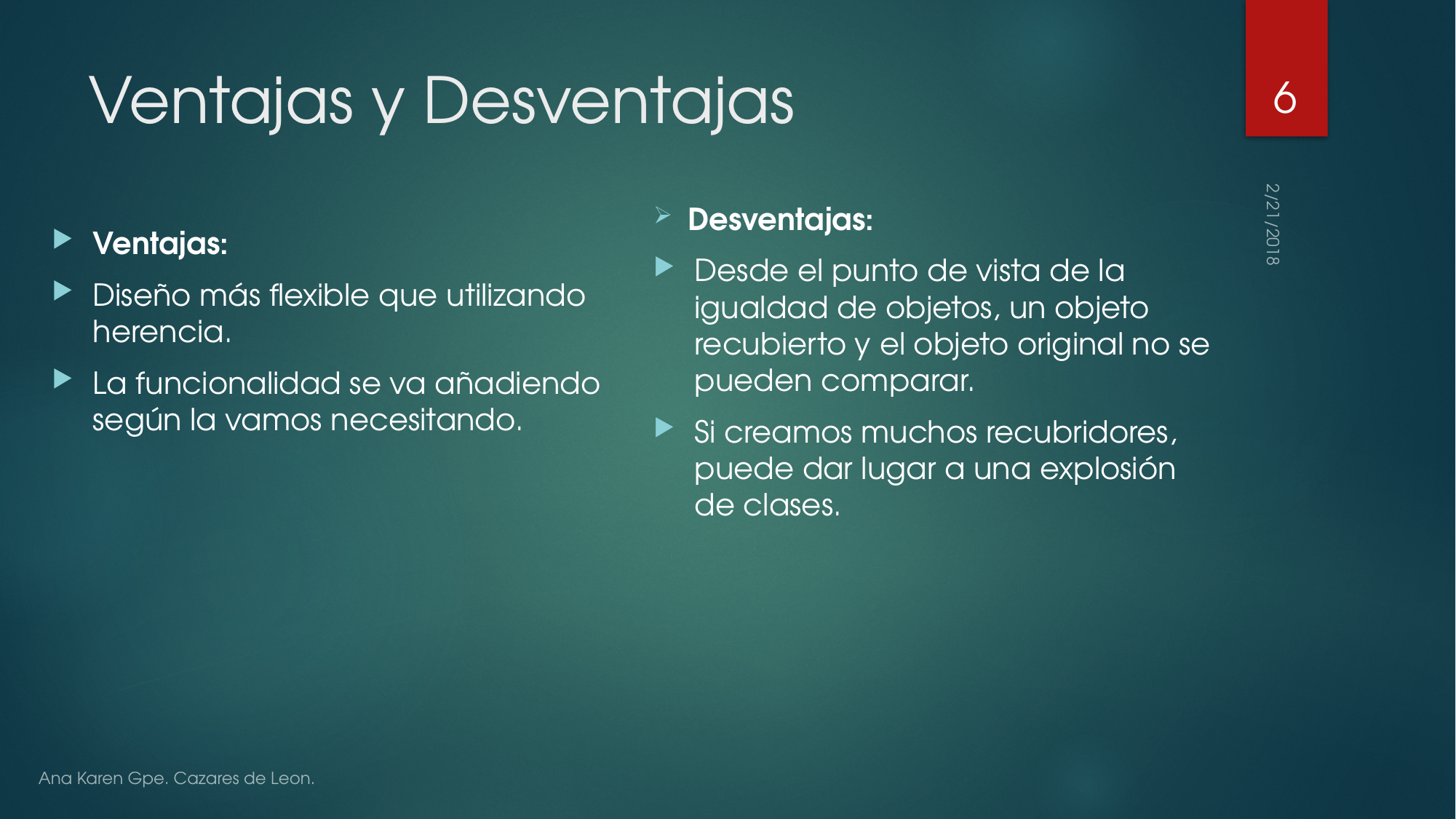

6
# Ventajas y Desventajas
Desventajas:
Desde el punto de vista de la igualdad de objetos, un objeto recubierto y el objeto original no se pueden comparar.
Si creamos muchos recubridores, puede dar lugar a una explosión de clases.

2/21/2018
Ventajas:
Diseño más flexible que utilizando herencia.
La funcionalidad se va añadiendo según la vamos necesitando.

Ana Karen Gpe. Cazares de Leon.